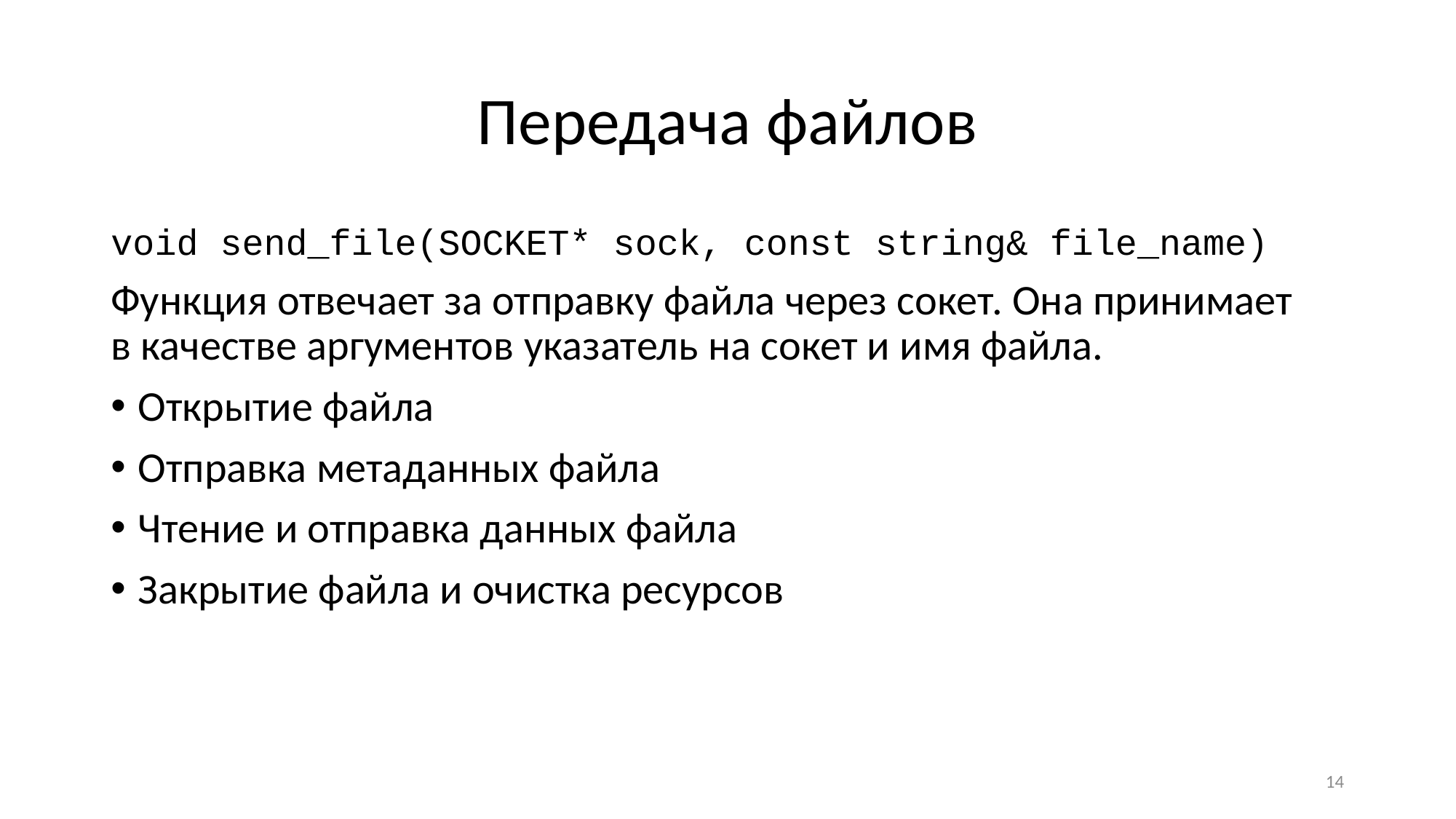

# Передача файлов
void send_file(SOCKET* sock, const string& file_name)
Функция отвечает за отправку файла через сокет. Она принимает
в качестве аргументов указатель на сокет и имя файла.
Открытие файла
Отправка метаданных файла
Чтение и отправка данных файла
Закрытие файла и очистка ресурсов
14